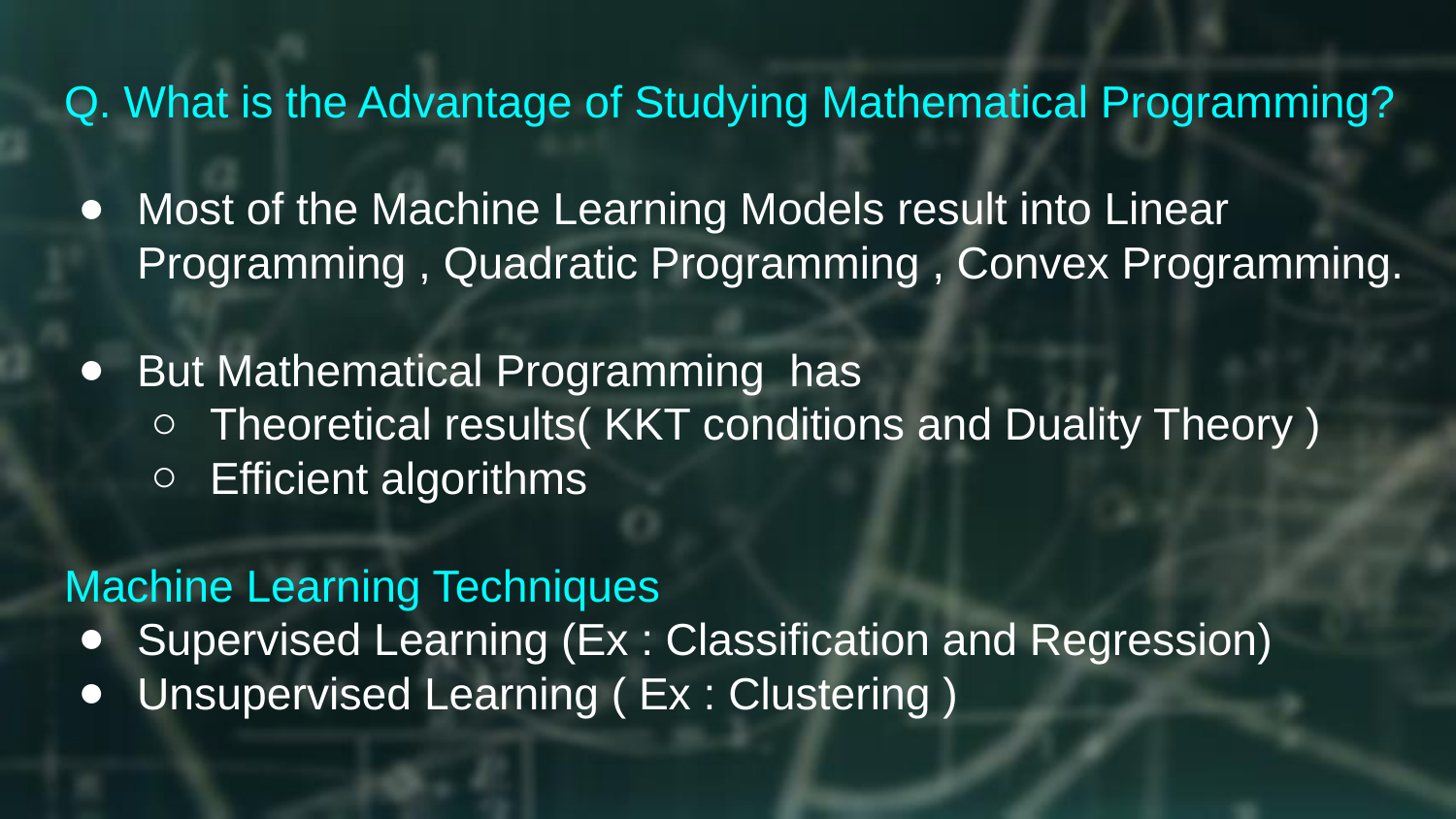

# Q. What is the Advantage of Studying Mathematical Programming?

Most of the Machine Learning Models result into Linear Programming , Quadratic Programming , Convex Programming.

But Mathematical Programming  has
Theoretical results( KKT conditions and Duality Theory )
Efficient algorithms

Machine Learning Techniques
Supervised Learning (Ex : Classification and Regression)
Unsupervised Learning ( Ex : Clustering )